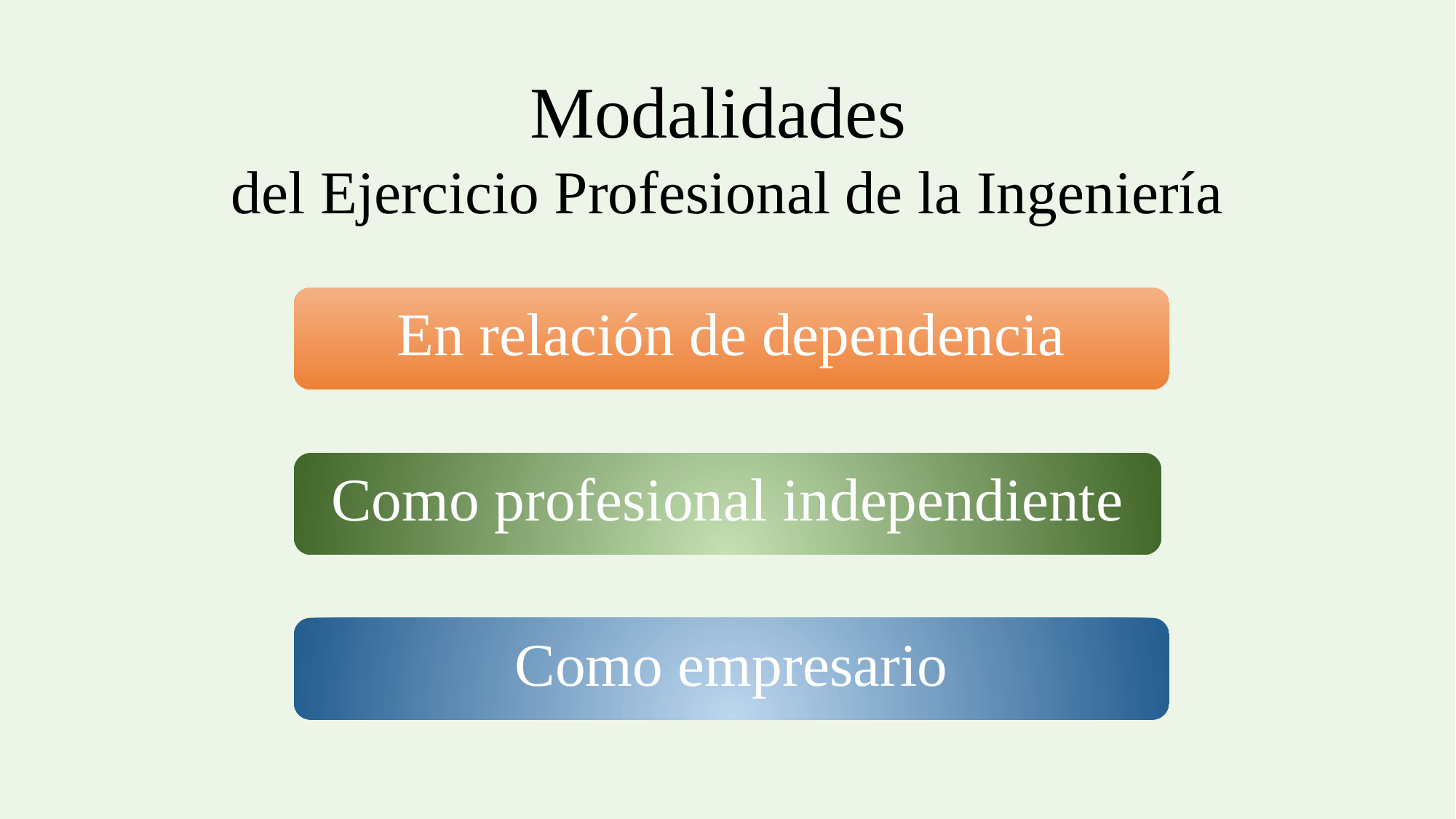

Modalidades
del Ejercicio Profesional de la Ingeniería
En relación de dependencia

Como profesional independiente

Como empresario